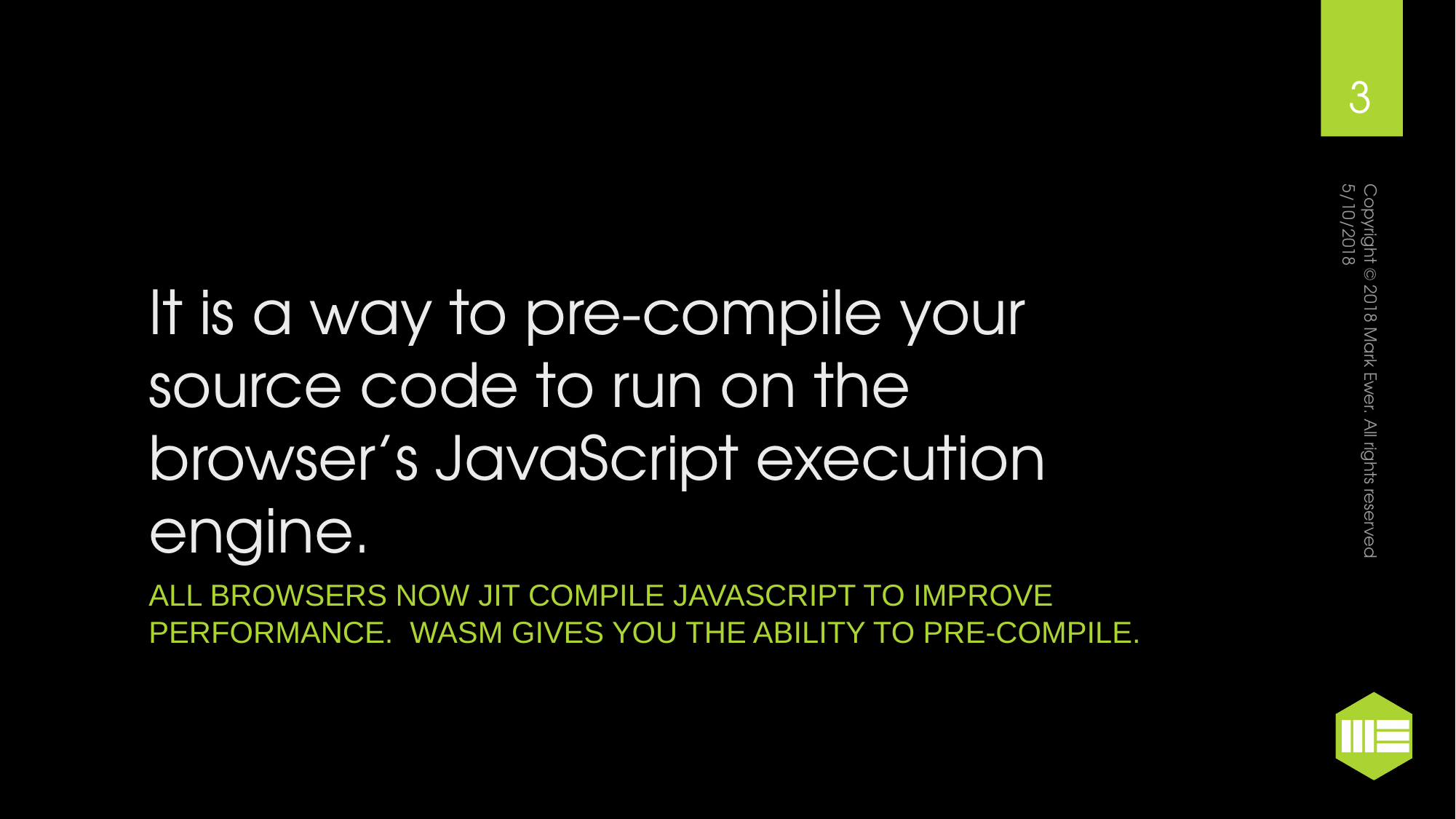

3
5/10/2018
# It is a way to pre-compile your source code to run on the browser’s JavaScript execution engine.
Copyright © 2018 Mark Ewer. All rights reserved
All browsers now jit compile javascript to improve performance.  Wasm gives you the ability to pre-compile.